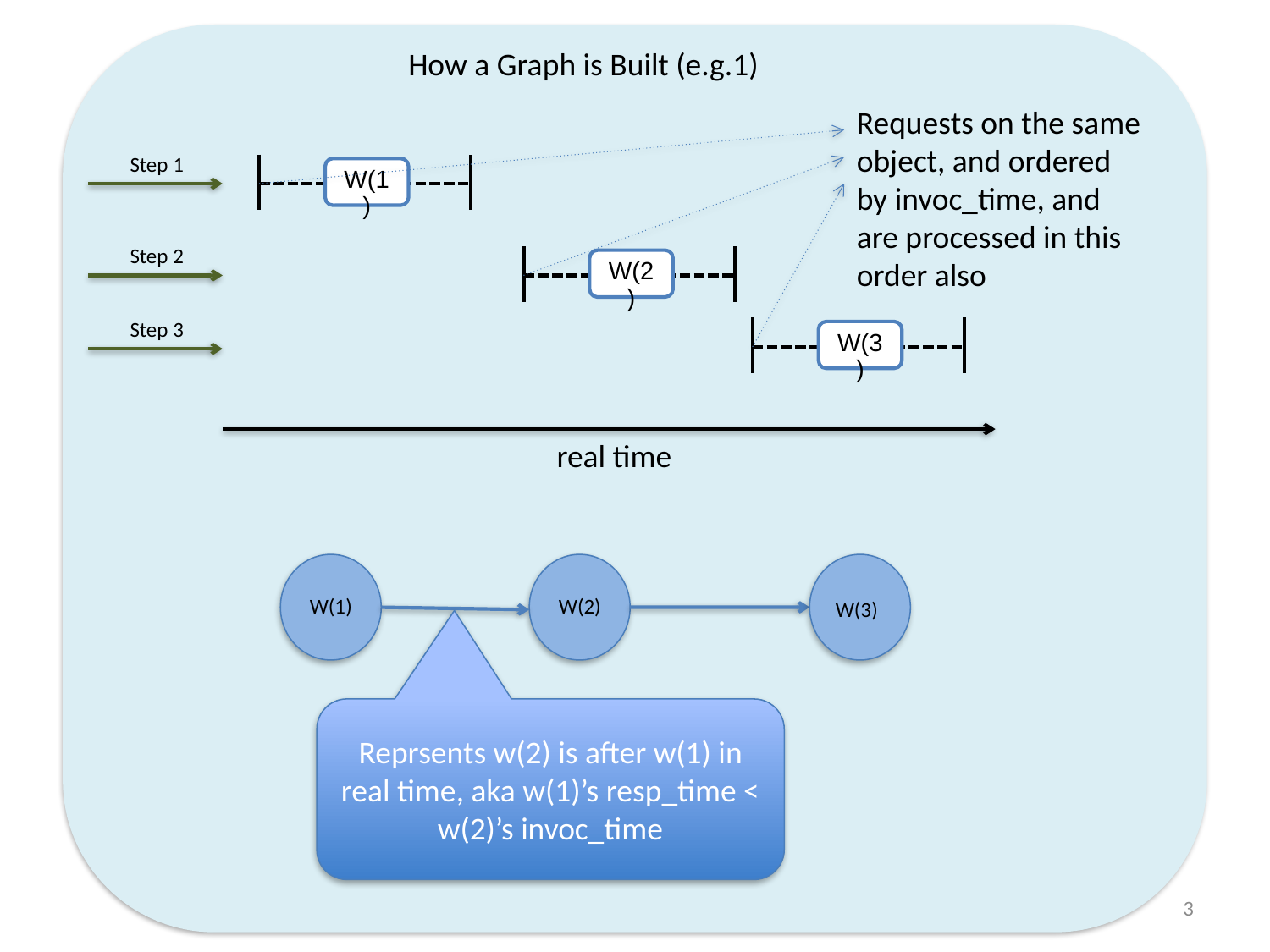

How a Graph is Built (e.g.1)
Requests on the same object, and ordered by invoc_time, and are processed in this order also
Step 1
W(1)
Step 2
W(2)
Step 3
W(3)
real time

W(1)
W(2)
W(3)
Reprsents w(2) is after w(1) in real time, aka w(1)’s resp_time < w(2)’s invoc_time
3